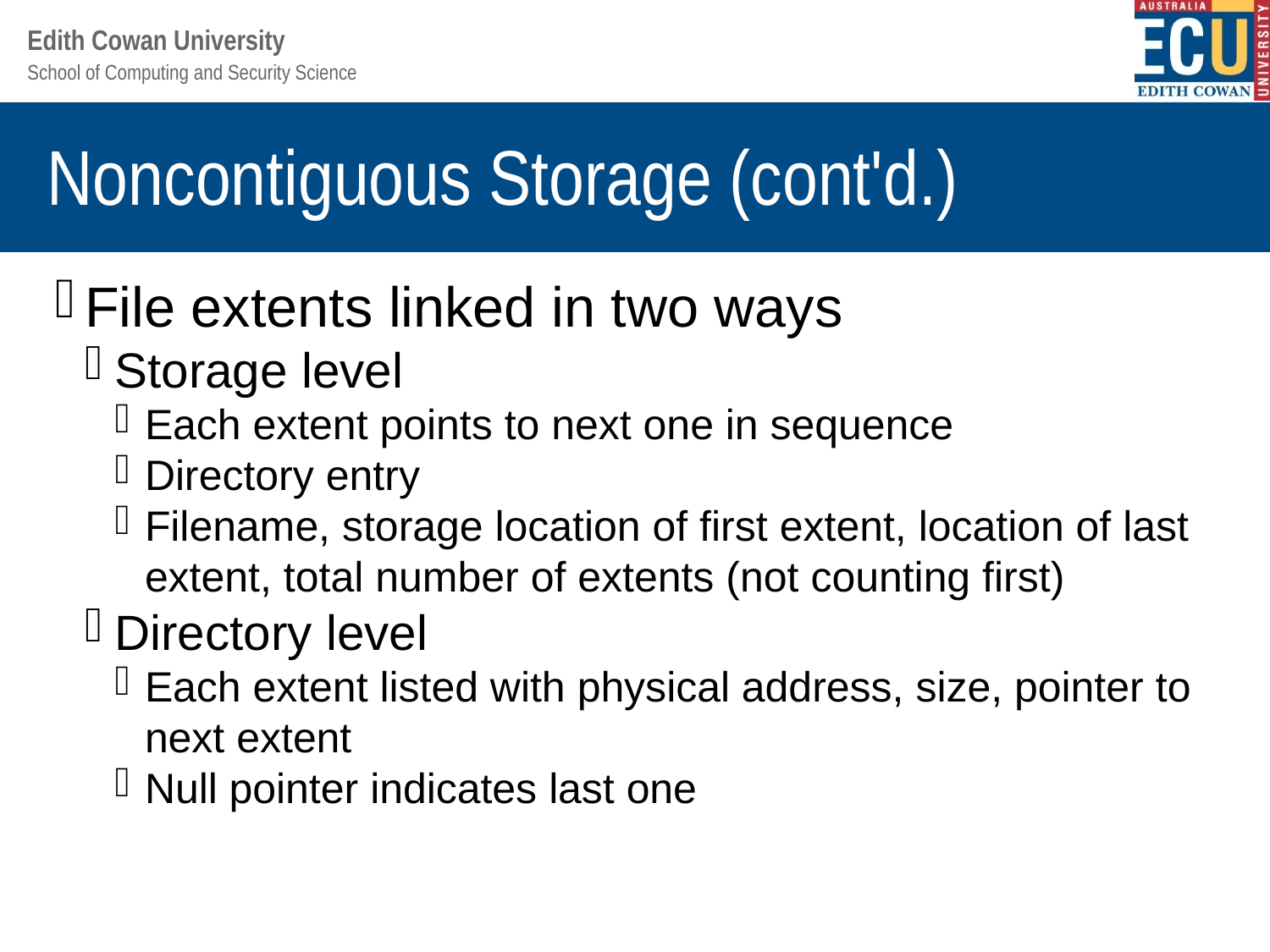

Noncontiguous Storage (cont'd.)
File extents linked in two ways
Storage level
Each extent points to next one in sequence
Directory entry
Filename, storage location of first extent, location of last extent, total number of extents (not counting first)
Directory level
Each extent listed with physical address, size, pointer to next extent
Null pointer indicates last one